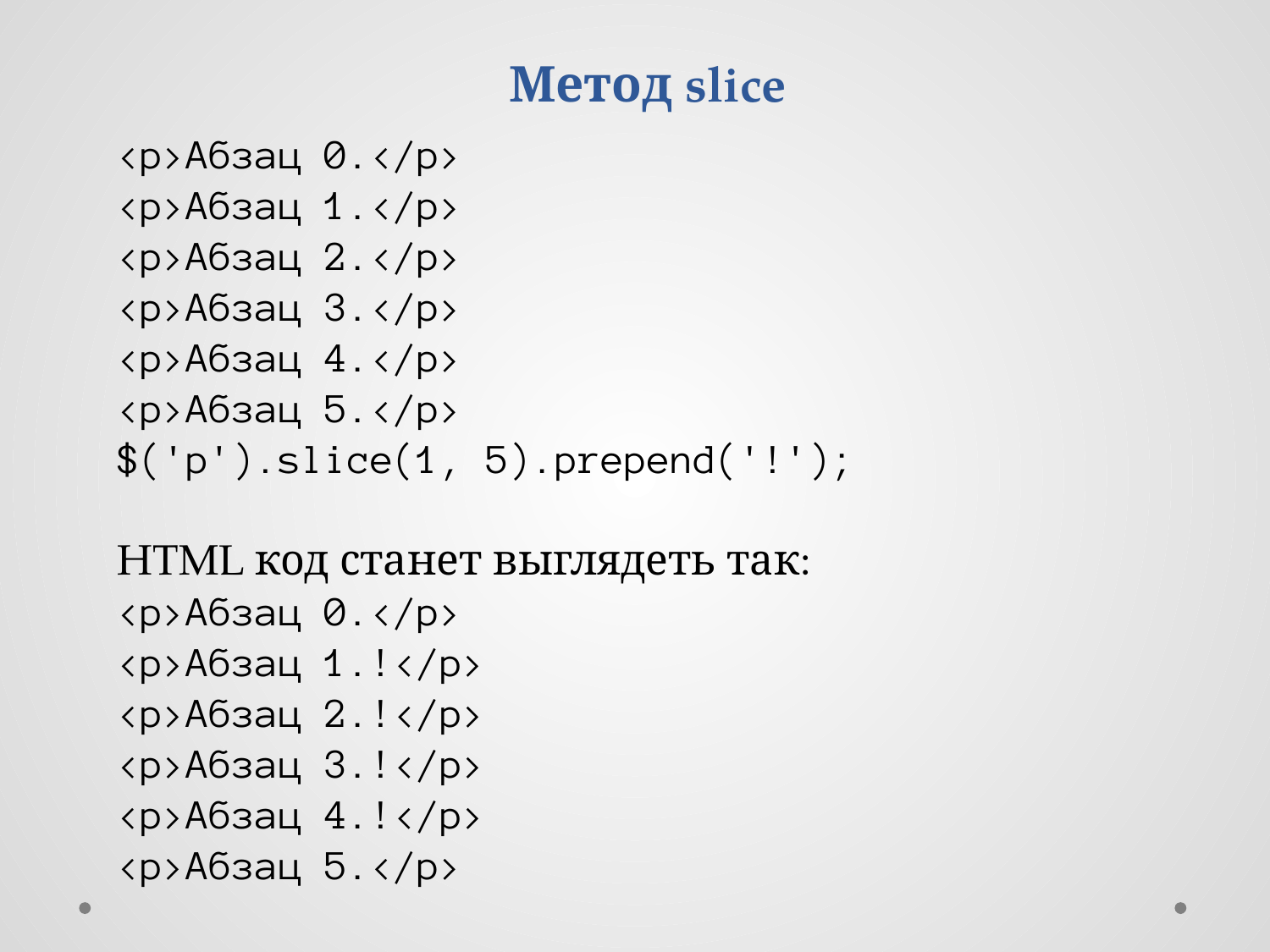

Метод slice
<p>Абзац 0.</p>
<p>Абзац 1.</p>
<p>Абзац 2.</p>
<p>Абзац 3.</p>
<p>Абзац 4.</p>
<p>Абзац 5.</p>
$('p').slice(1, 5).prepend('!');

HTML код станет выглядеть так:
<p>Абзац 0.</p>
<p>Абзац 1.!</p>
<p>Абзац 2.!</p>
<p>Абзац 3.!</p>
<p>Абзац 4.!</p>
<p>Абзац 5.</p>